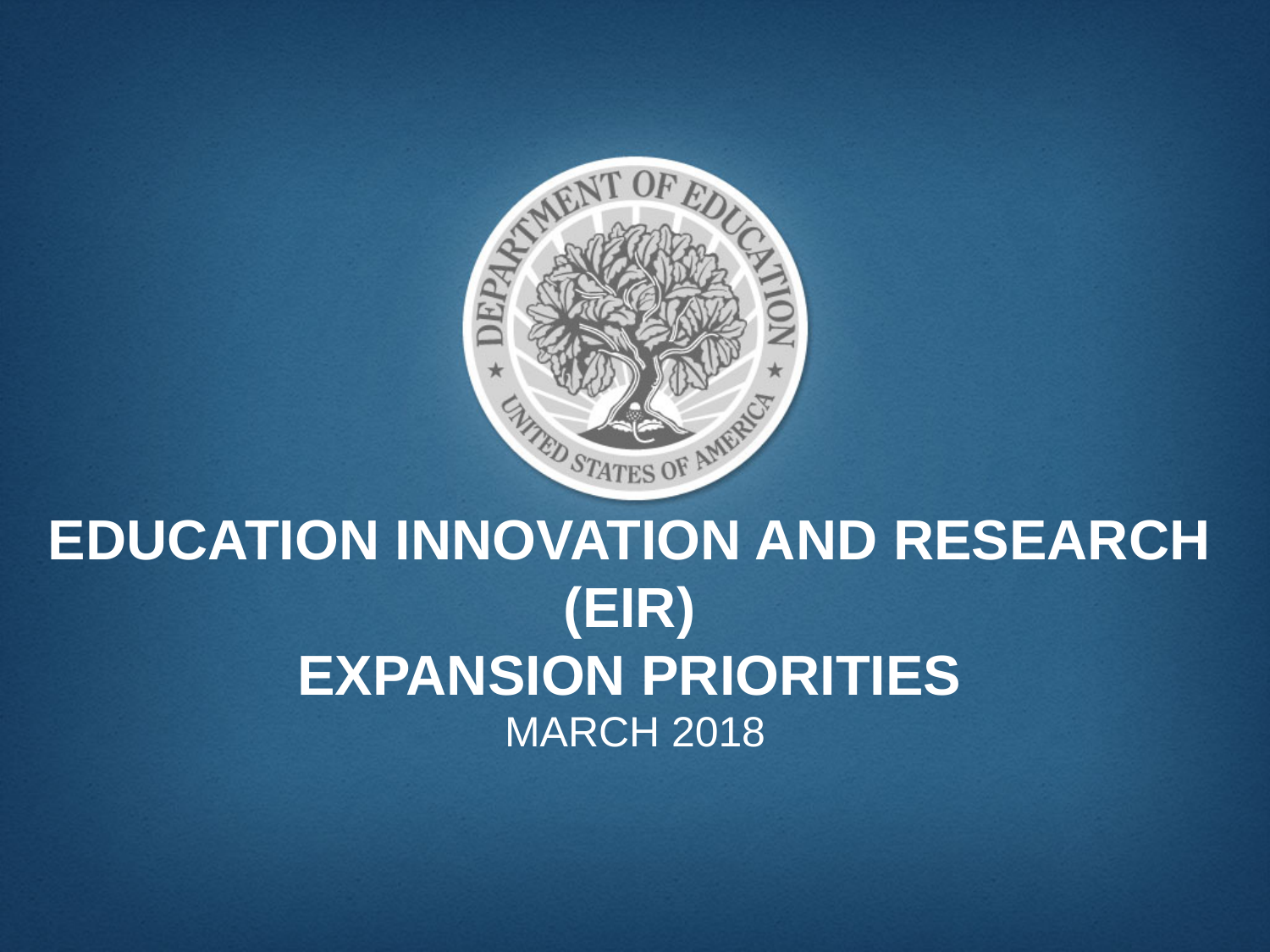

# Education Innovation and Research (EIR) expansion priorities
March 2018